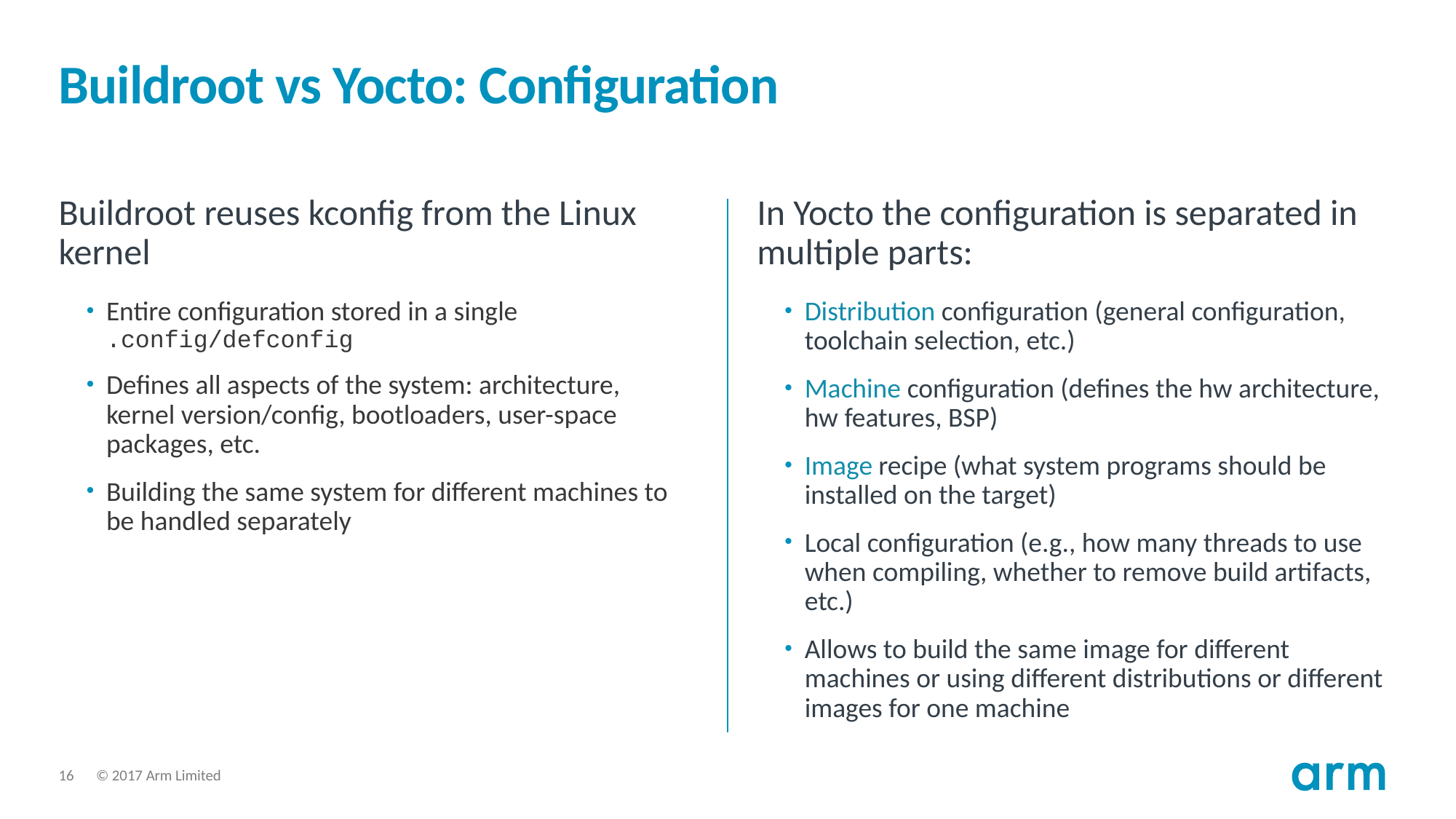

# Buildroot vs Yocto: Configuration
Buildroot reuses kconfig from the Linux kernel
Entire configuration stored in a single .config/defconfig
Defines all aspects of the system: architecture, kernel version/config, bootloaders, user-space packages, etc.
Building the same system for different machines to be handled separately

In Yocto the configuration is separated in multiple parts:
Distribution configuration (general configuration, toolchain selection, etc.)
Machine configuration (defines the hw architecture, hw features, BSP)
Image recipe (what system programs should be installed on the target)
Local configuration (e.g., how many threads to use when compiling, whether to remove build artifacts, etc.)
Allows to build the same image for different machines or using different distributions or different images for one machine